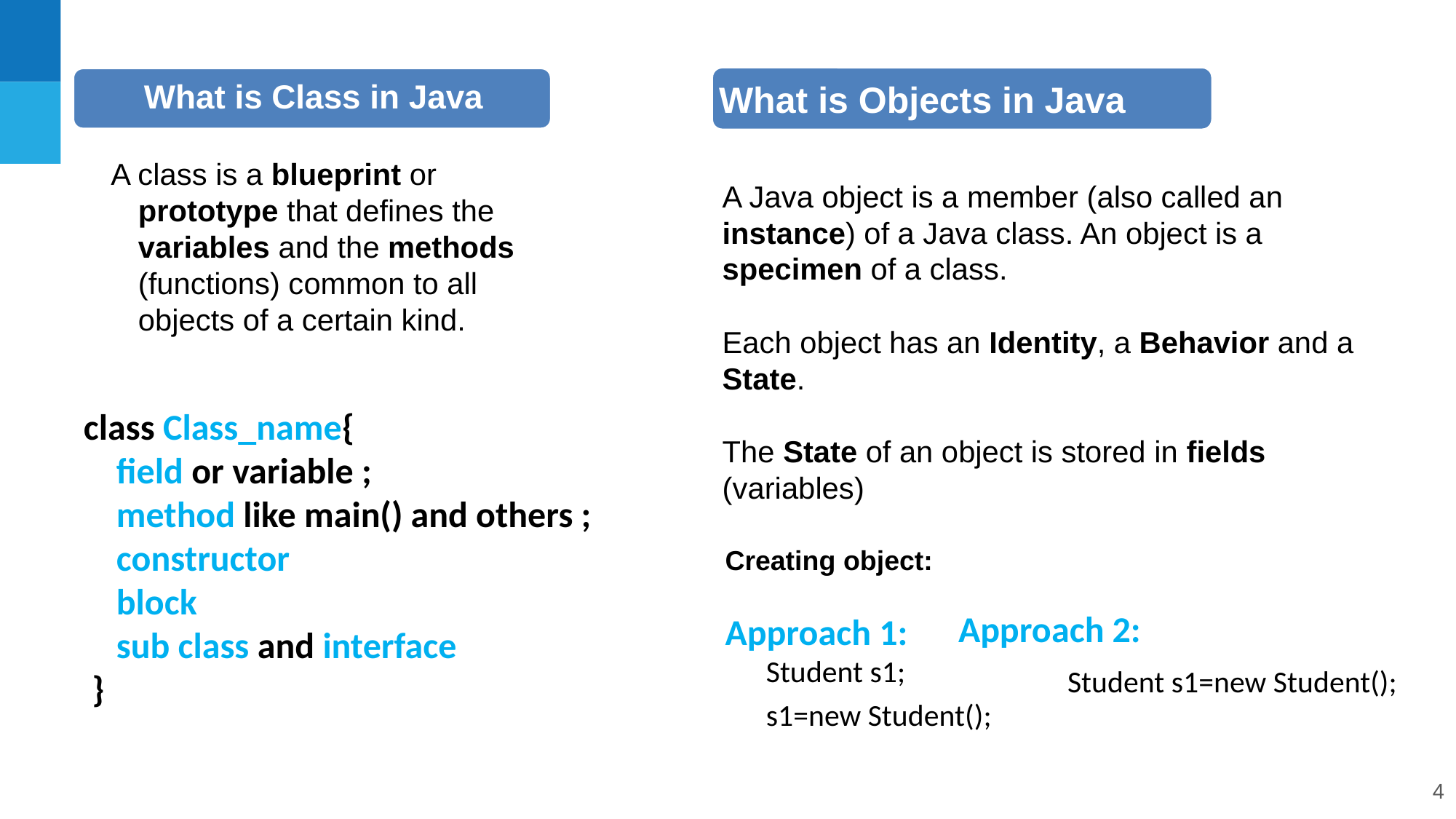

What is Class in Java

What is Objects in Java
A class is a blueprint or prototype that defines the variables and the methods (functions) common to all objects of a certain kind.
A Java object is a member (also called an instance) of a Java class. An object is a specimen of a class.

Each object has an Identity, a Behavior and a State.

The State of an object is stored in fields (variables)
class Class_name{
    field or variable ;
    method like main() and others ;
    constructor
    block
    sub class and interface
 }
Creating object:

Approach 1:
 	Student s1;
 	s1=new Student();

Approach 2:
	Student s1=new Student();
4